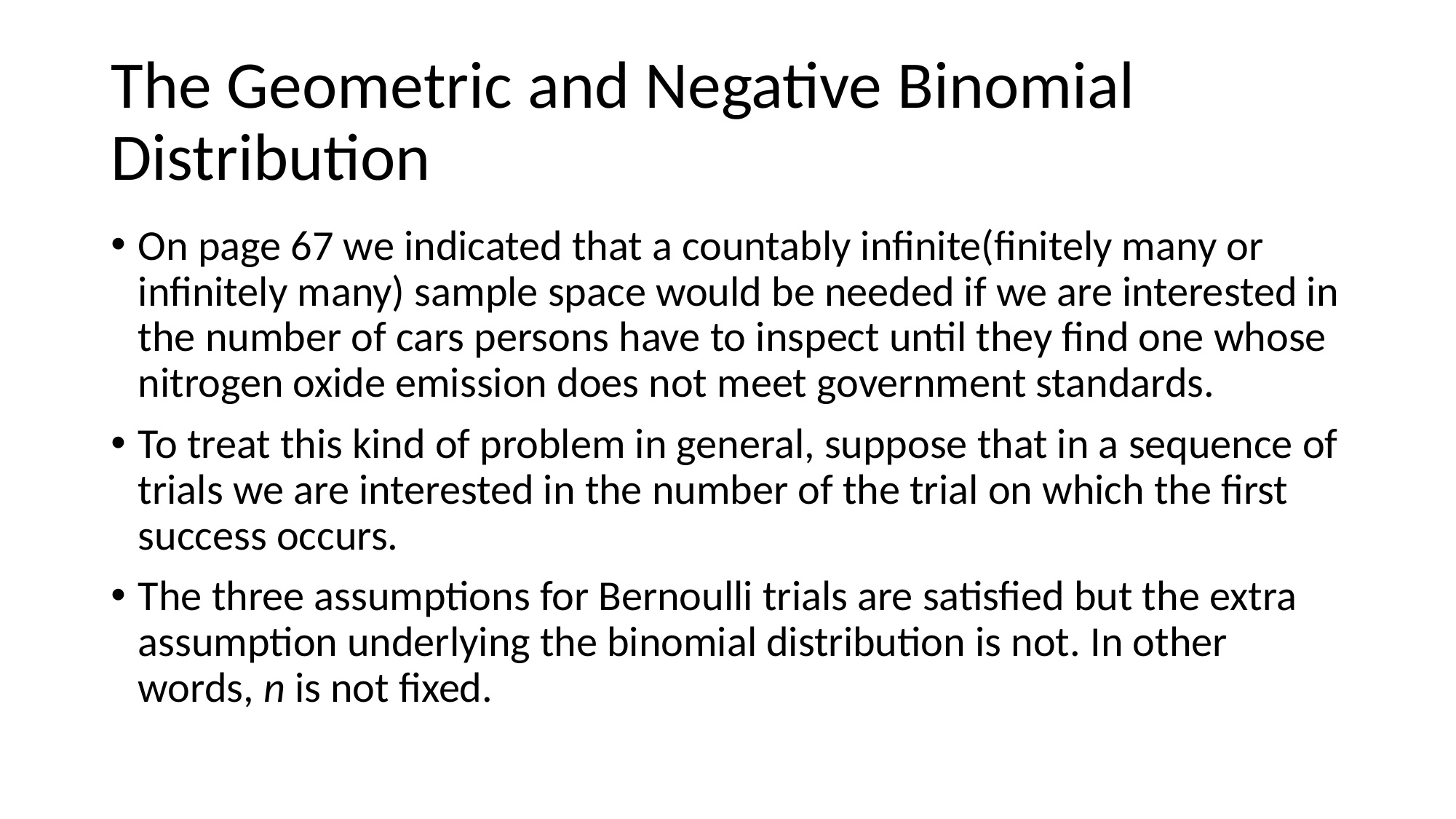

# The Geometric and Negative Binomial Distribution
On page 67 we indicated that a countably infinite(finitely many or infinitely many) sample space would be needed if we are interested in the number of cars persons have to inspect until they find one whose nitrogen oxide emission does not meet government standards.
To treat this kind of problem in general, suppose that in a sequence of trials we are interested in the number of the trial on which the first success occurs.
The three assumptions for Bernoulli trials are satisfied but the extra assumption underlying the binomial distribution is not. In other words, n is not fixed.